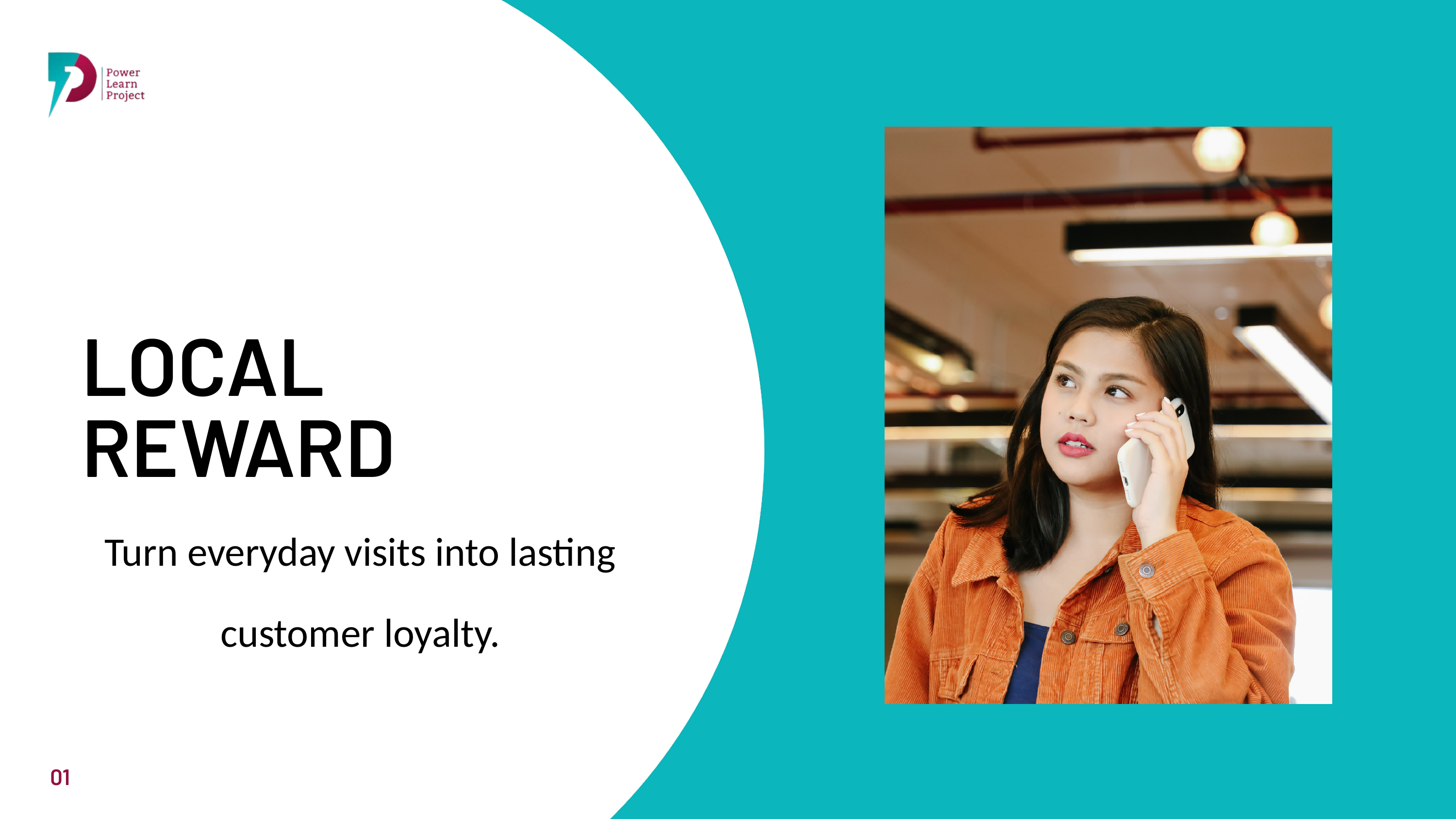

LOCAL REWARD
Turn everyday visits into lasting customer loyalty.
01